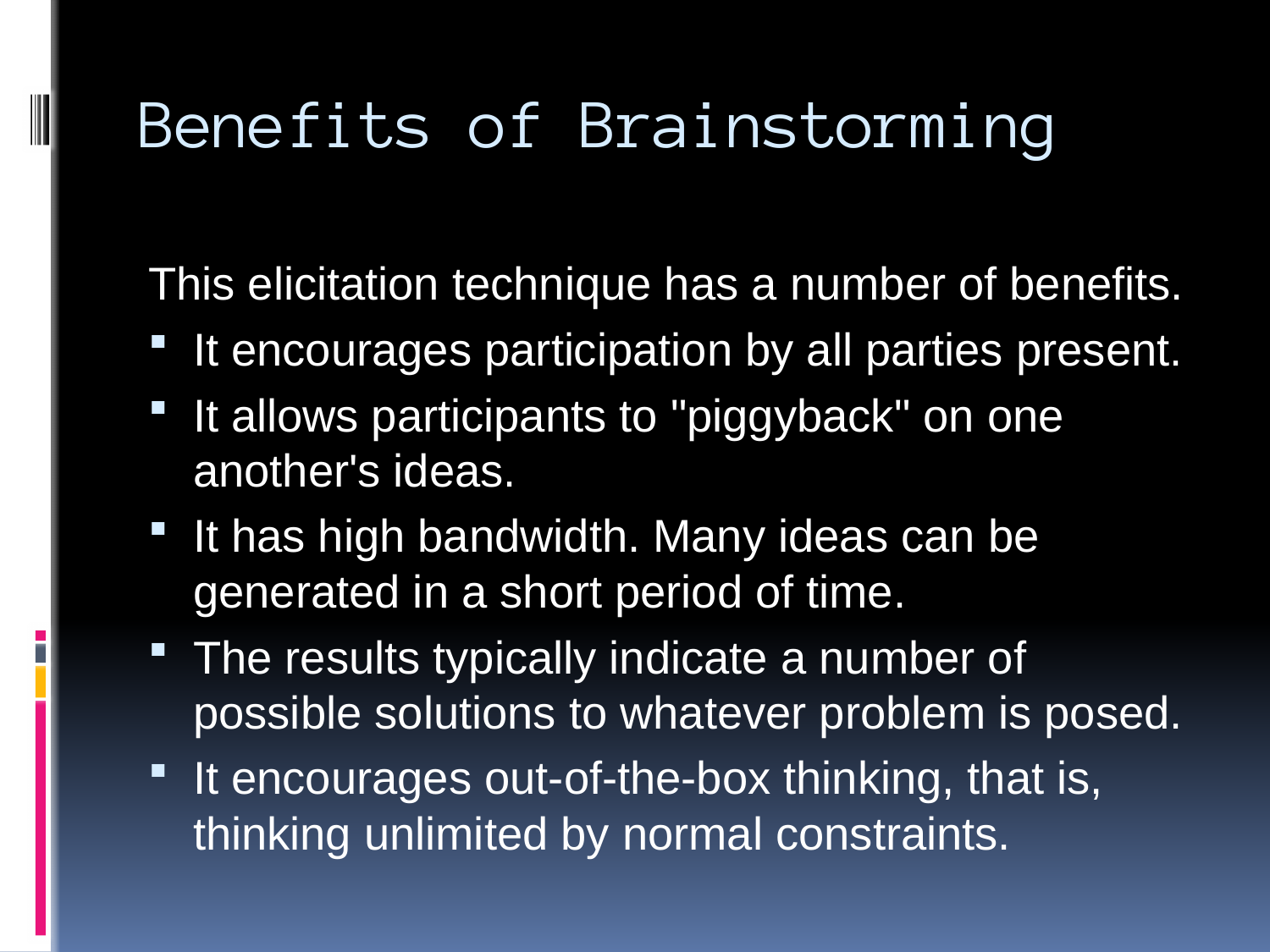

# Benefits of Brainstorming
This elicitation technique has a number of benefits.
It encourages participation by all parties present.
It allows participants to "piggyback" on one another's ideas.
It has high bandwidth. Many ideas can be generated in a short period of time.
The results typically indicate a number of possible solutions to whatever problem is posed.
It encourages out-of-the-box thinking, that is, thinking unlimited by normal constraints.